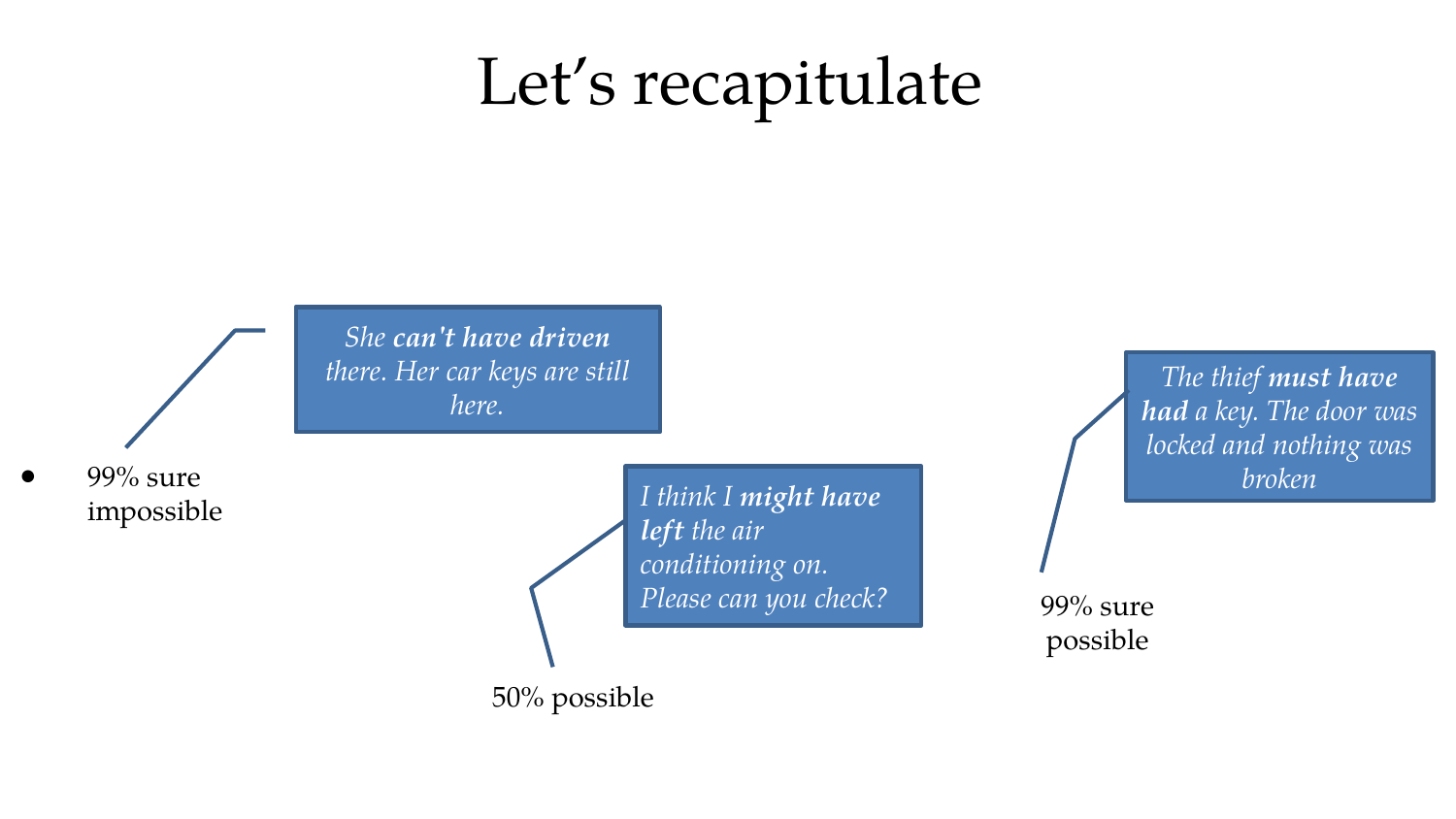

# Let’s recapitulate
She can't have driven there. Her car keys are still here.
The thief must have had a key. The door was locked and nothing was broken
99% sure impossible

I think I might have left the air conditioning on. Please can you check?
99% sure possible

50% possible